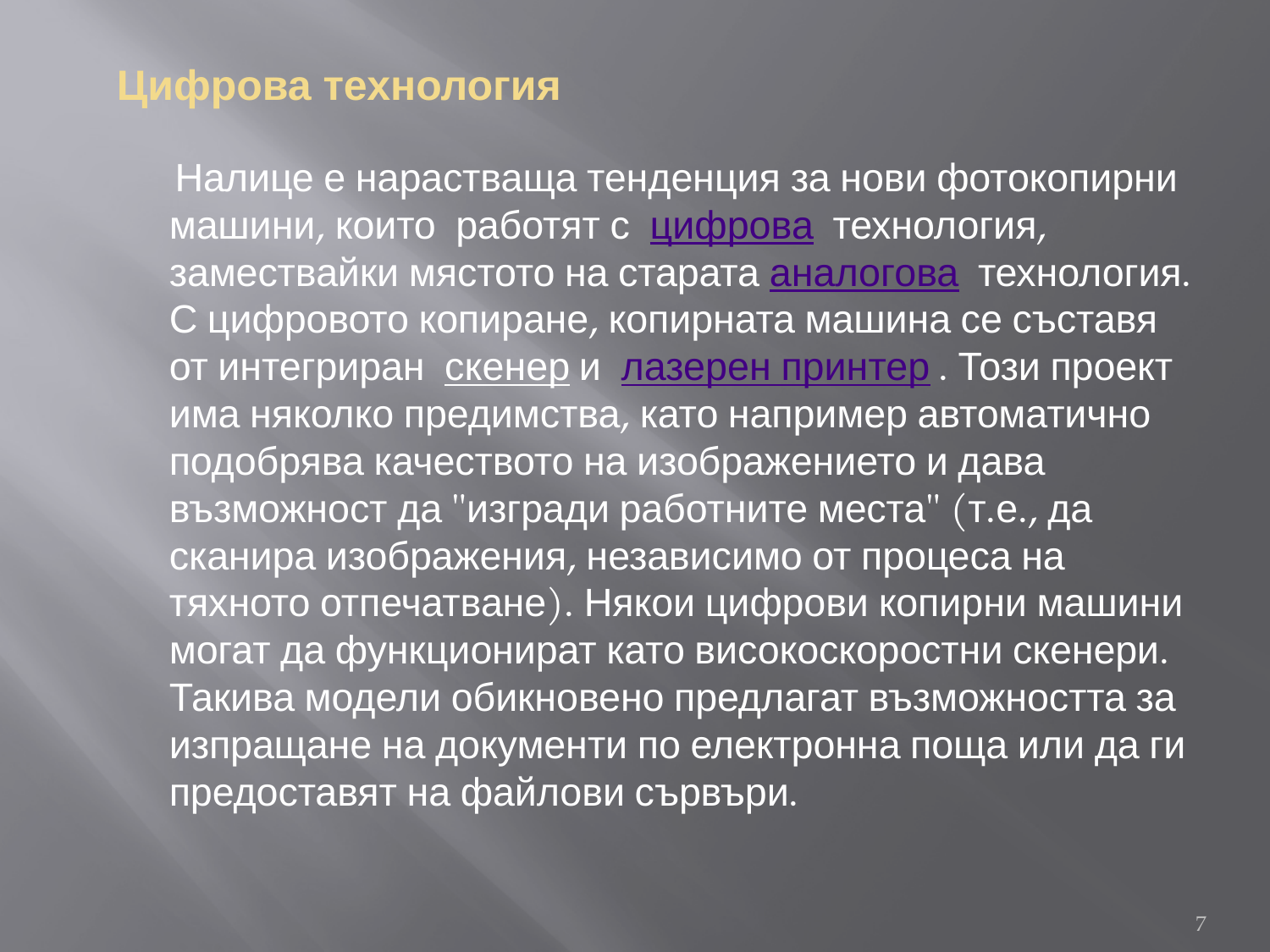

# Цифрова технология
      Налице е нарастваща тенденция за нови фотокопирни машини, които  работят с  цифрова  технология, замествайки мястото на старата аналогова  технология. С цифровото копиране, копирната машина се съставя от интегриран  скенер и  лазерен принтер . Този проект има няколко предимства, като например автоматично подобрява качеството на изображението и дава възможност да "изгради работните места" (т.е., да сканира изображения, независимо от процеса на тяхното отпечатване). Някои цифрови копирни машини могат да функционират като високоскоростни скенери. Такива модели обикновено предлагат възможността за изпращане на документи по електронна поща или да ги предоставят на файлови сървъри.

7